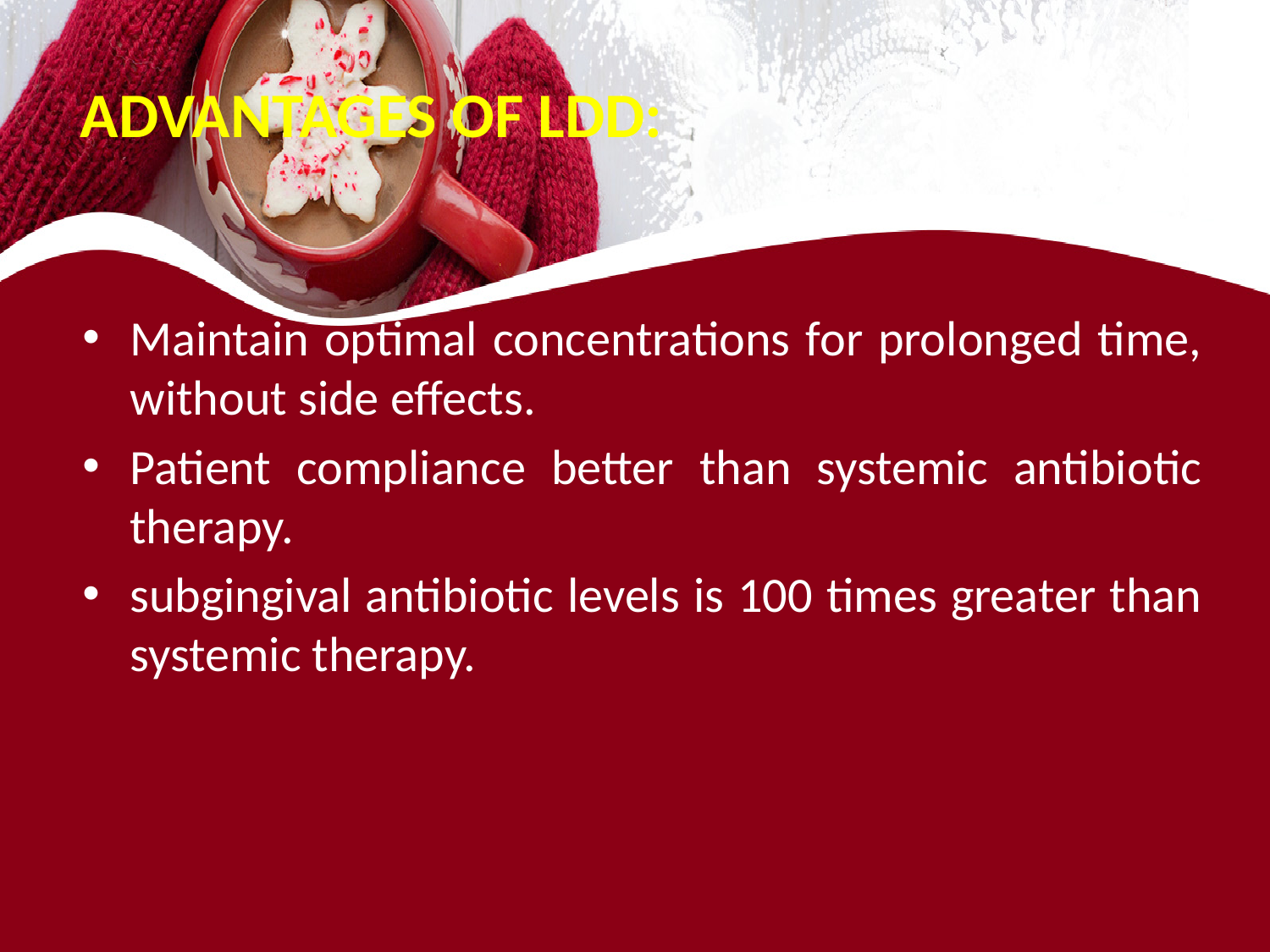

# ADVANTAGES OF LDD:
Maintain optimal concentrations for prolonged time, without side effects.
Patient compliance better than systemic antibiotic therapy.
subgingival antibiotic levels is 100 times greater than systemic therapy.